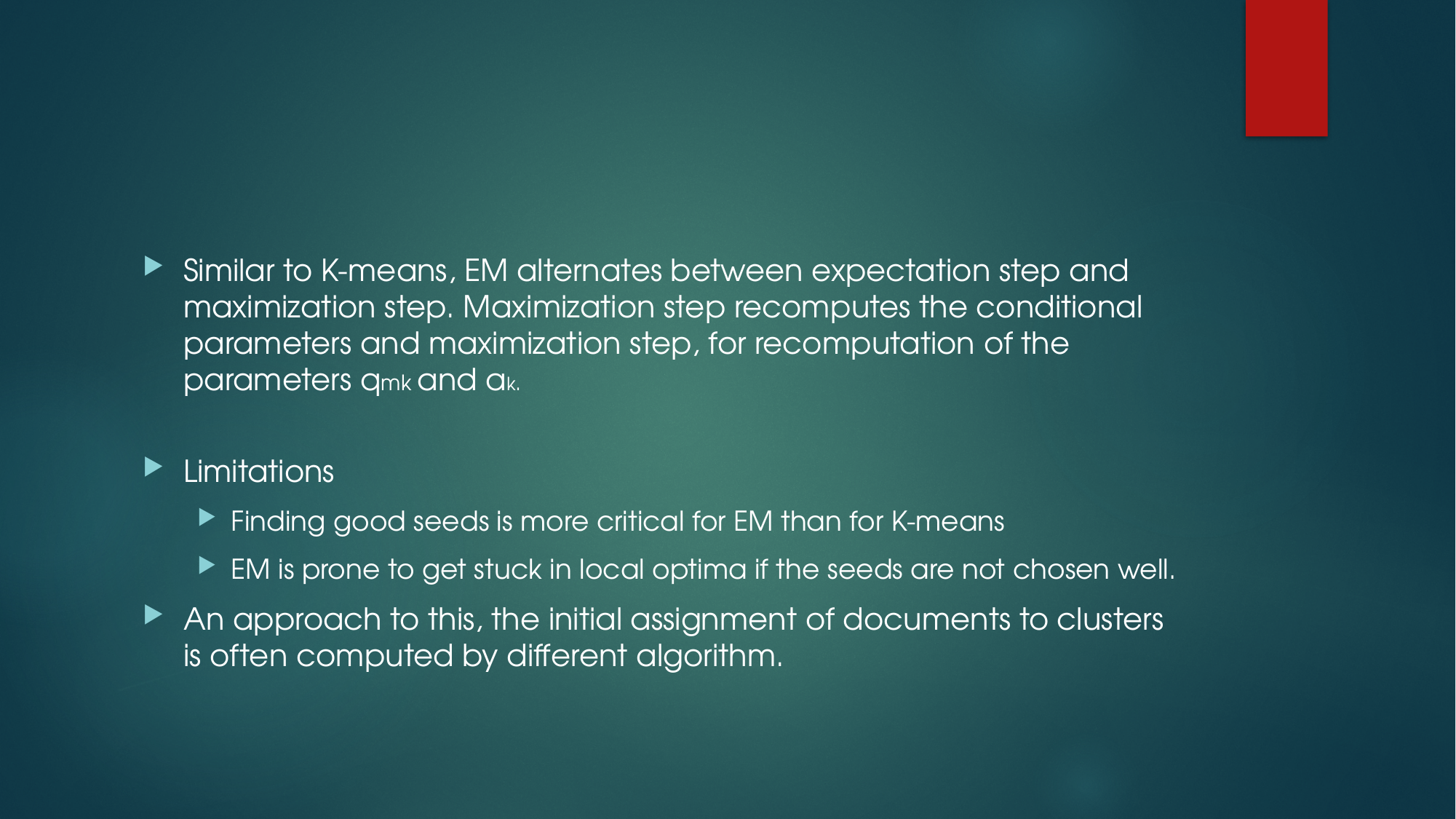

#
Similar to K-means, EM alternates between expectation step and maximization step. Maximization step recomputes the conditional parameters and maximization step, for recomputation of the parameters qmk and ak.

Limitations
Finding good seeds is more critical for EM than for K-means
EM is prone to get stuck in local optima if the seeds are not chosen well.
An approach to this, the initial assignment of documents to clusters is often computed by different algorithm.